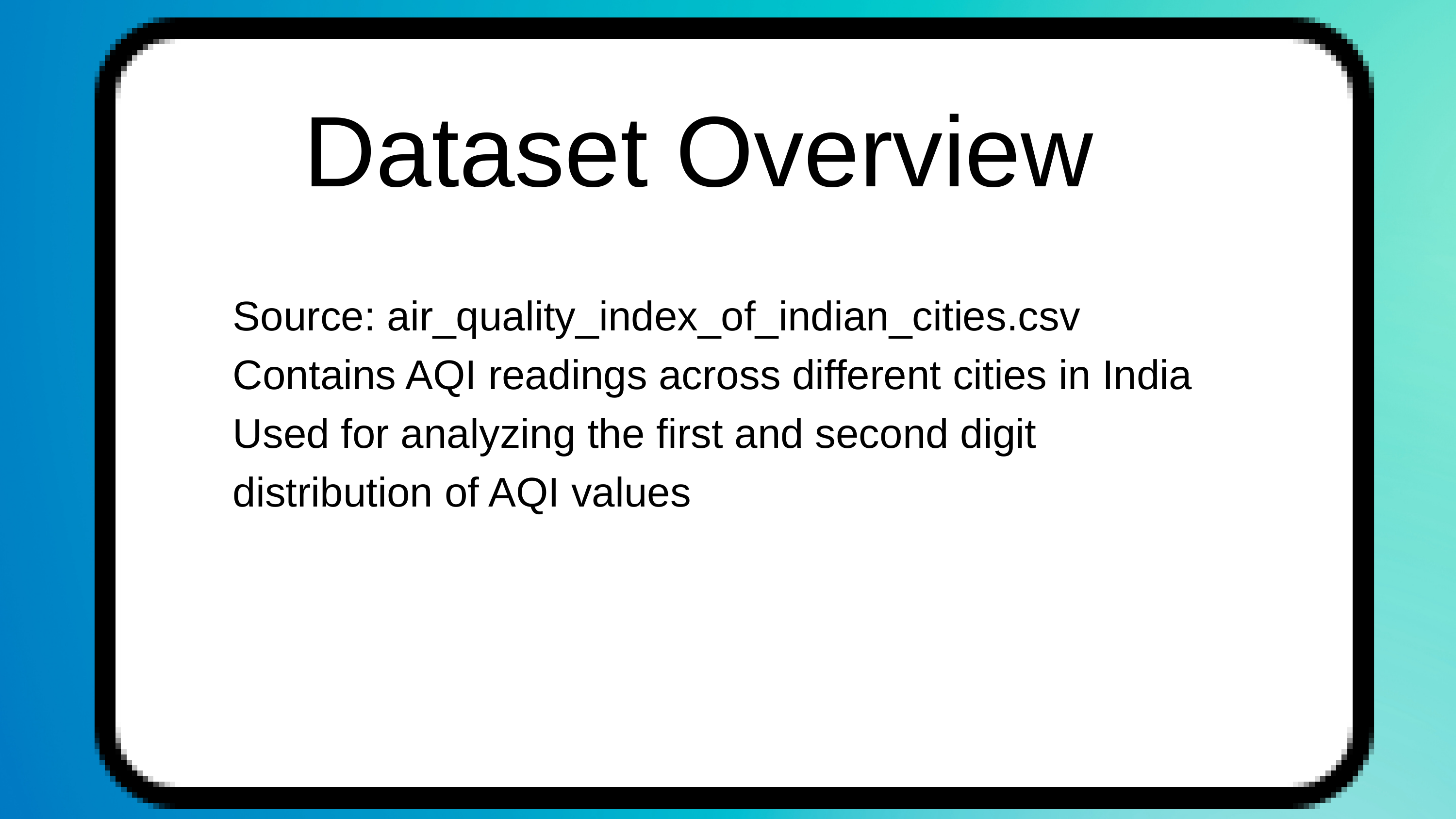

Dataset Overview
Source: air_quality_index_of_indian_cities.csv
Contains AQI readings across different cities in India
Used for analyzing the first and second digit distribution of AQI values